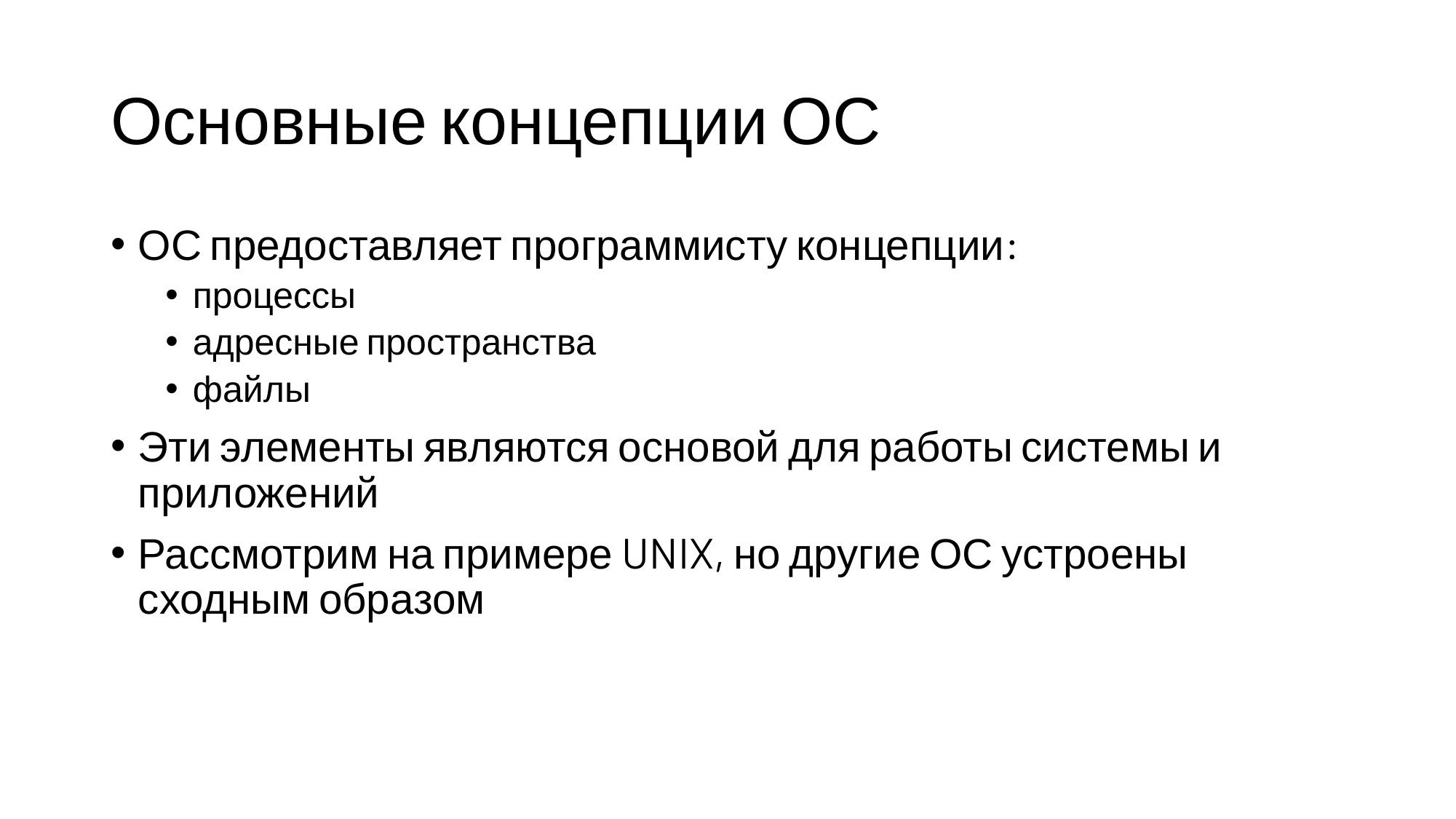

# Основные концепции ОС
ОС предоставляет программисту концепции:
процессы
адресные пространства
файлы
Эти элементы являются основой для работы системы и приложений
Рассмотрим на примере UNIX, но другие ОС устроены сходным образом